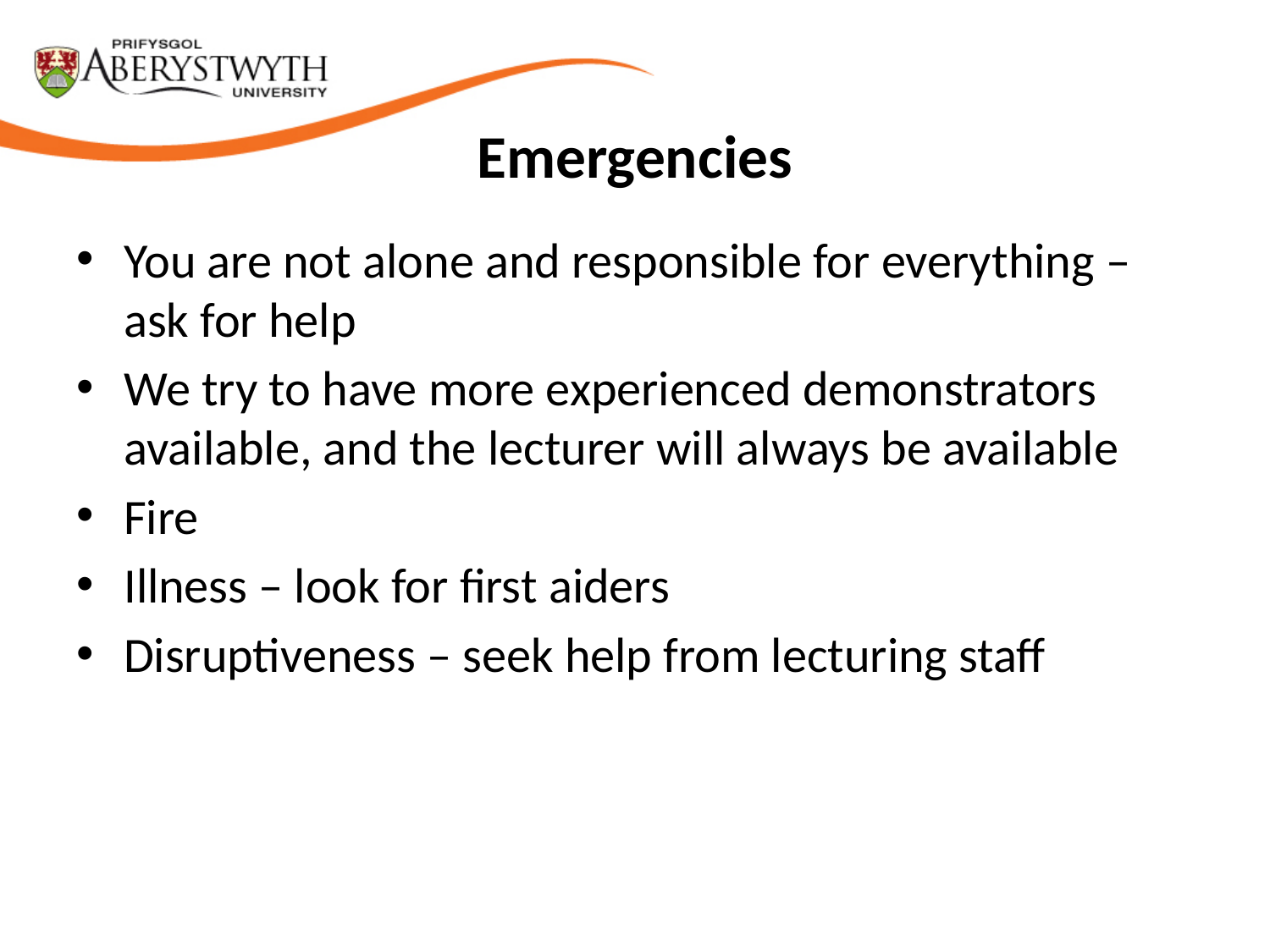

# Emergencies
You are not alone and responsible for everything – ask for help
We try to have more experienced demonstrators available, and the lecturer will always be available
Fire
Illness – look for first aiders
Disruptiveness – seek help from lecturing staff